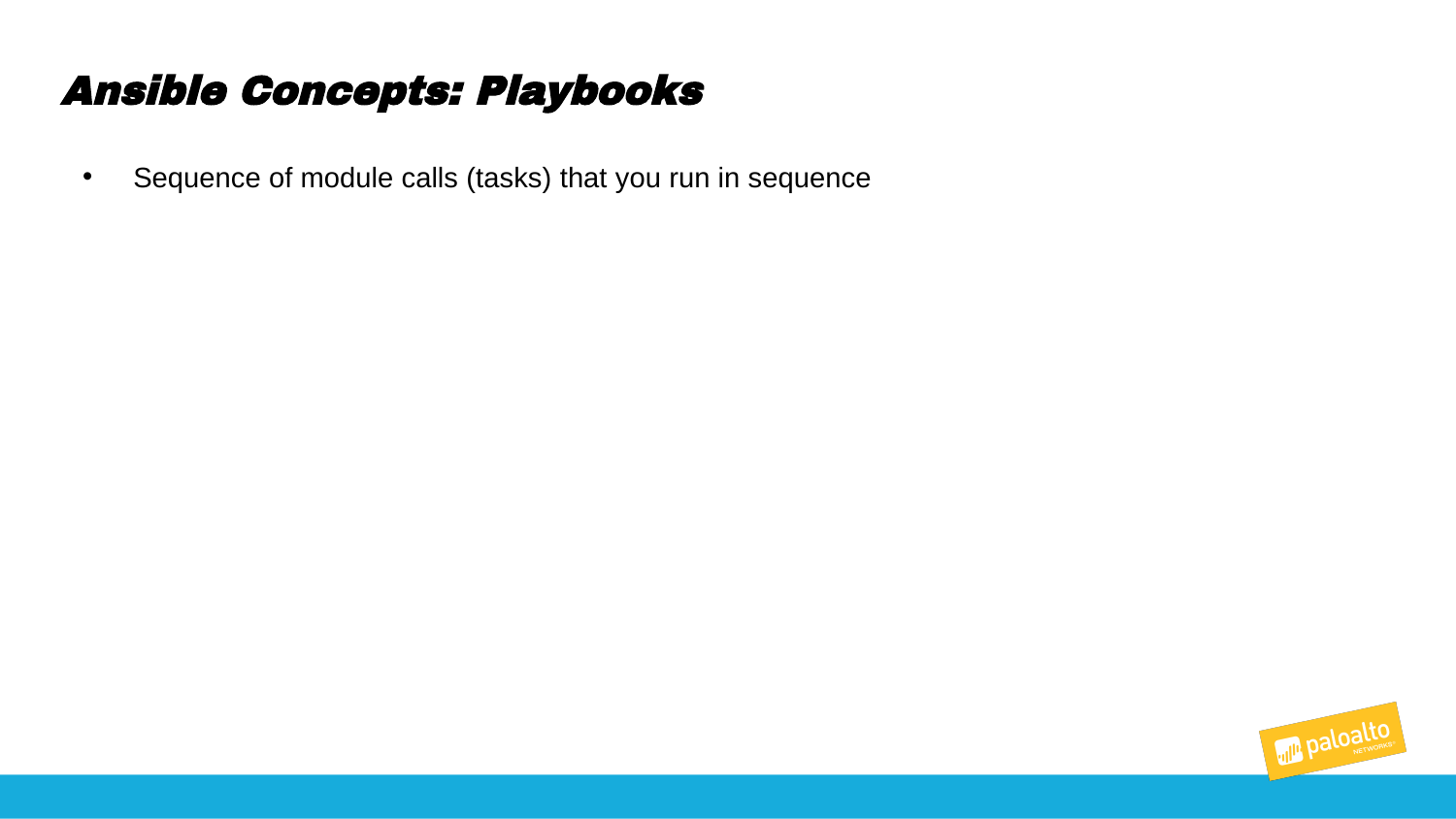

# Ansible Concepts: Playbooks
Sequence of module calls (tasks) that you run in sequence